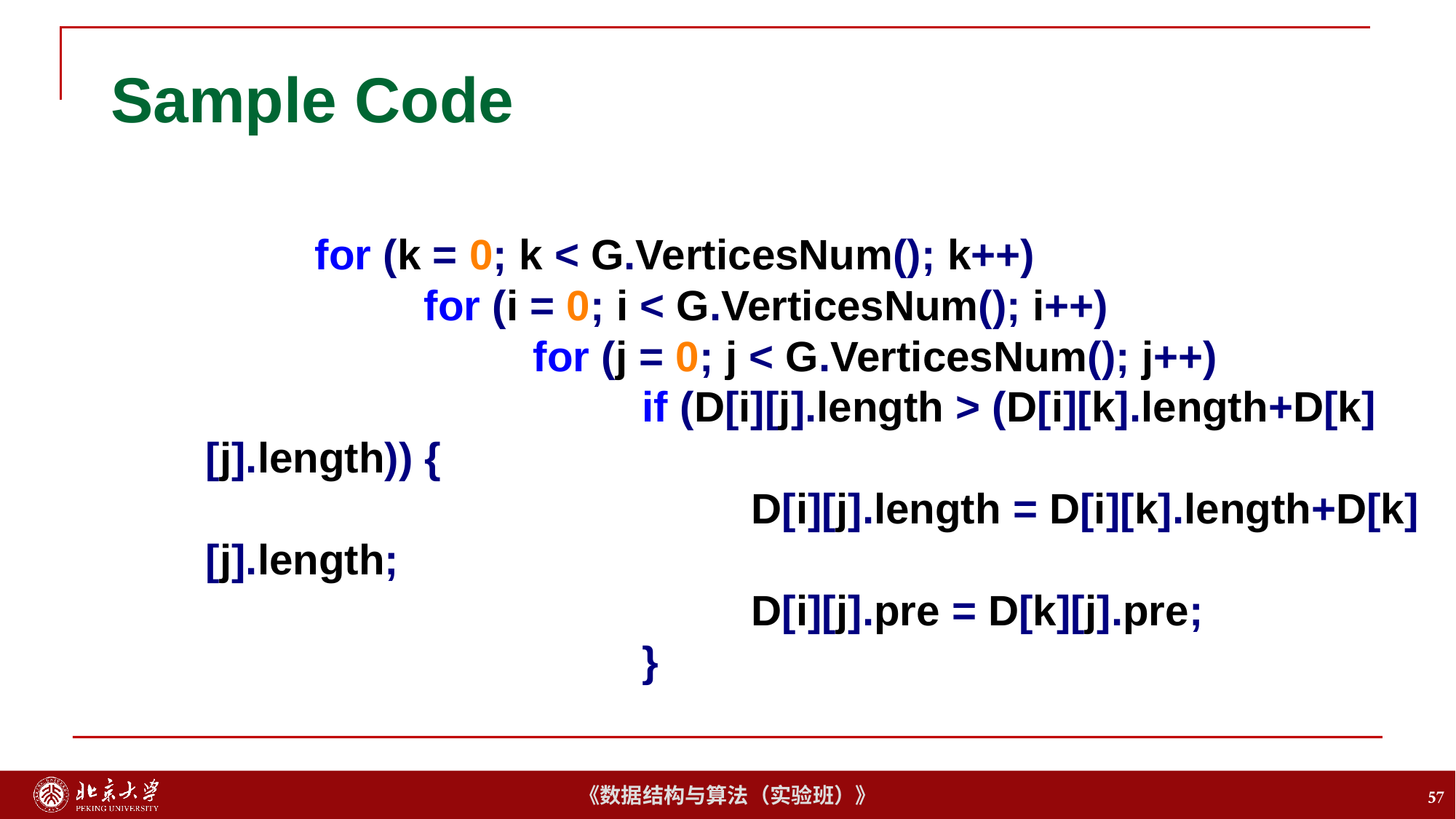

Sample Code

	for (k = 0; k < G.VerticesNum(); k++)
		for (i = 0; i < G.VerticesNum(); i++)
			for (j = 0; j < G.VerticesNum(); j++)
				if (D[i][j].length > (D[i][k].length+D[k][j].length)) {
					D[i][j].length = D[i][k].length+D[k][j].length;
					D[i][j].pre = D[k][j].pre;
				}

57